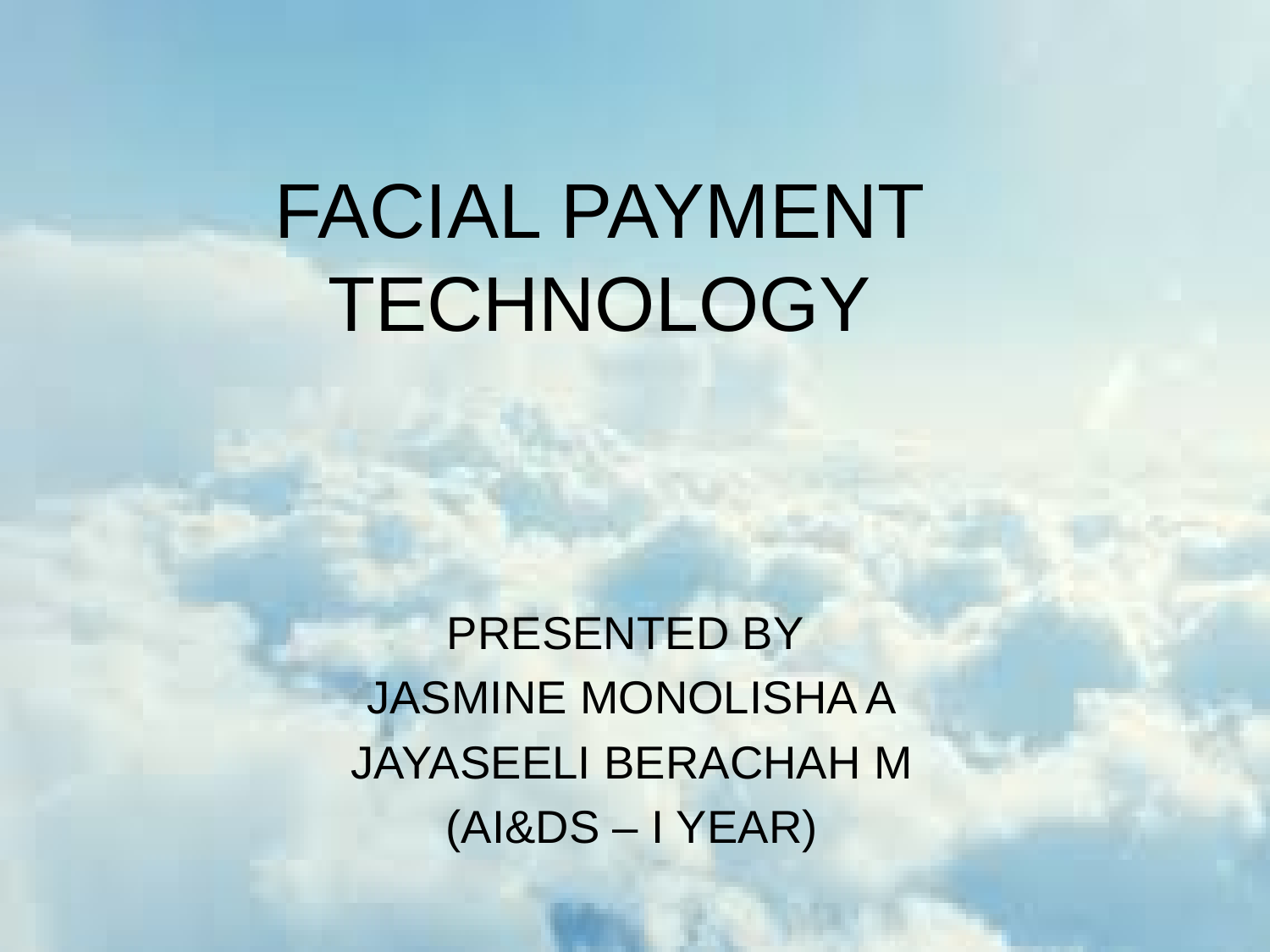

# FACIAL PAYMENT TECHNOLOGY
PRESENTED BY
JASMINE MONOLISHA A
JAYASEELI BERACHAH M
(AI&DS – I YEAR)